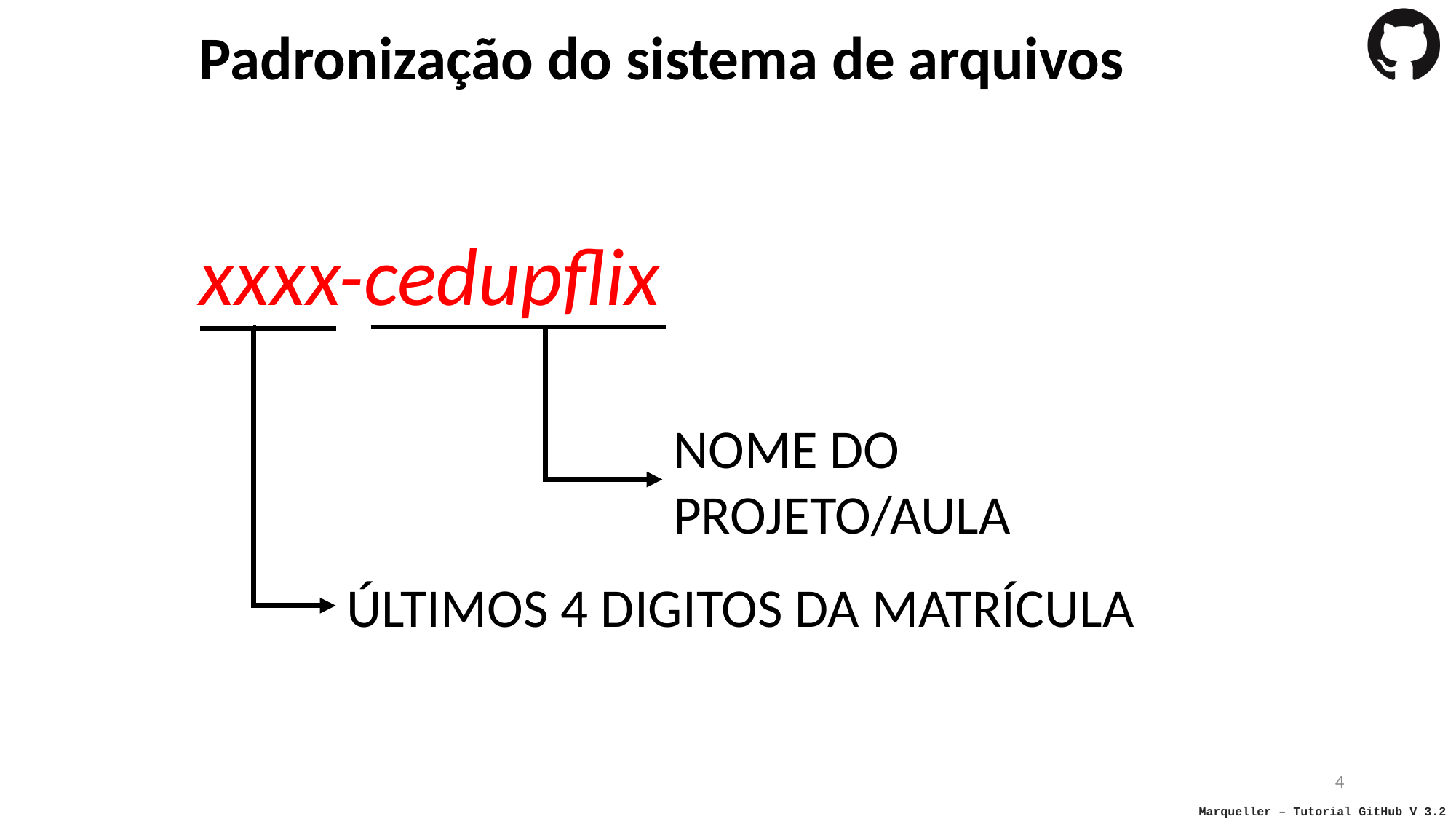

Padronização do sistema de arquivos
xxxx-cedupflix
NOME DO PROJETO/AULA
ÚLTIMOS 4 DIGITOS DA MATRÍCULA
4